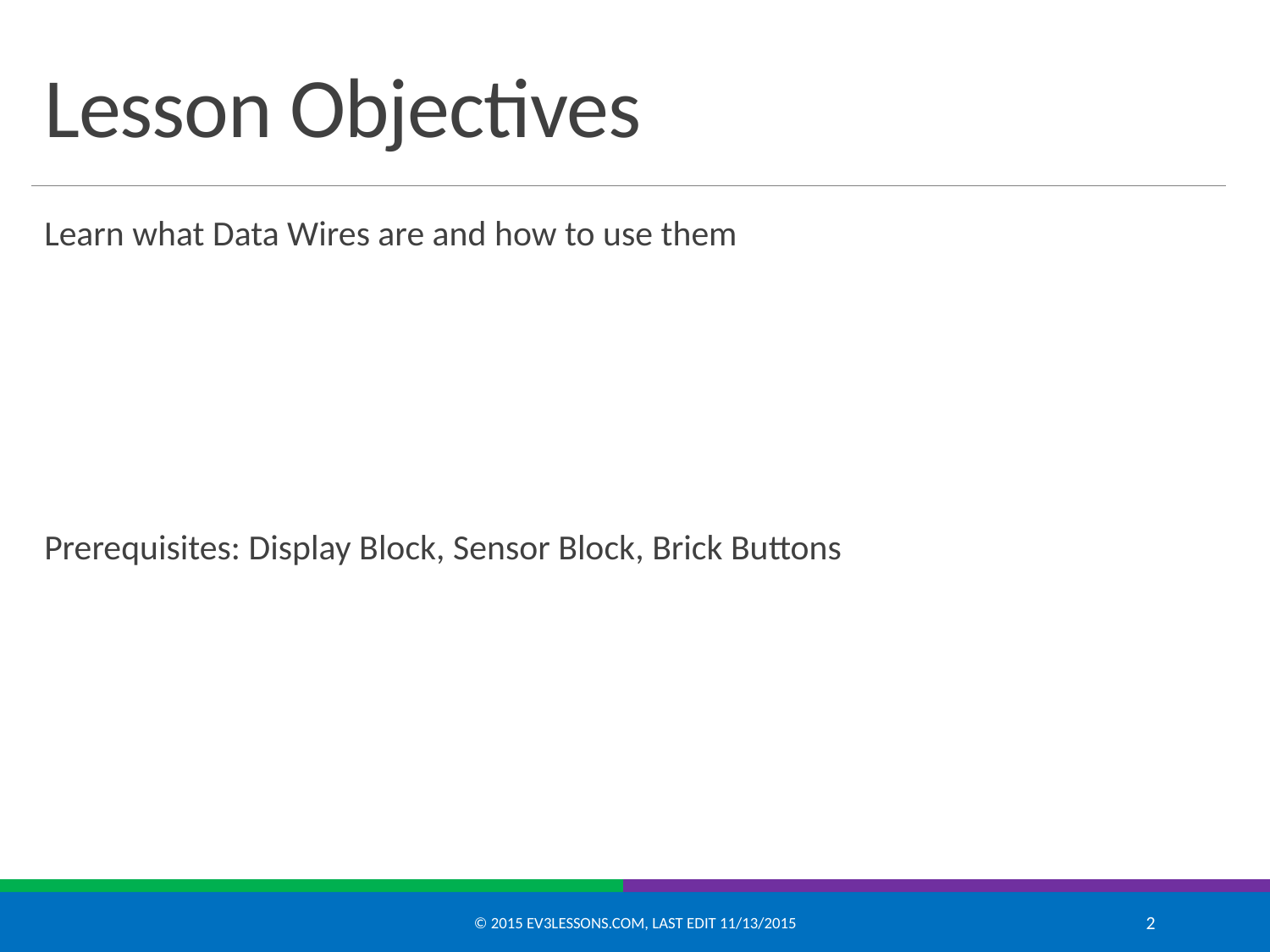

# Lesson Objectives
Learn what Data Wires are and how to use them

Prerequisites: Display Block, Sensor Block, Brick Buttons
© 2015 EV3Lessons.com, Last edit 11/13/2015
2